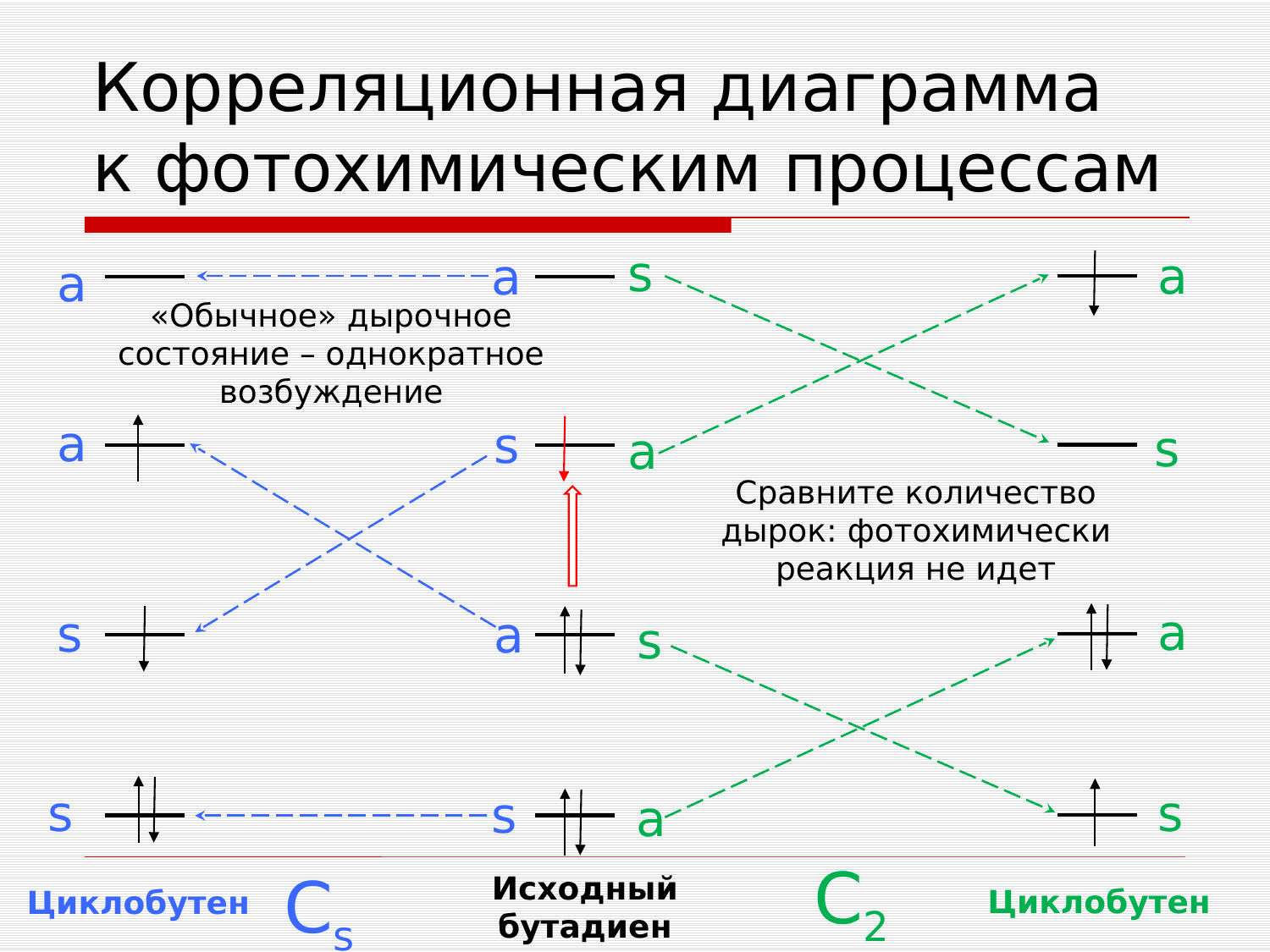

# Корреляционная диаграмма к фотохимическим процессам
s
a
a
a
«Обычное» дырочное состояние – однократное возбуждение
a
s
s
a
Сравните количество дырок: фотохимически реакция не идет

a
s
a
s
s
s
s
a
С2
Cs
Исходный бутадиен
Циклобутен
Циклобутен